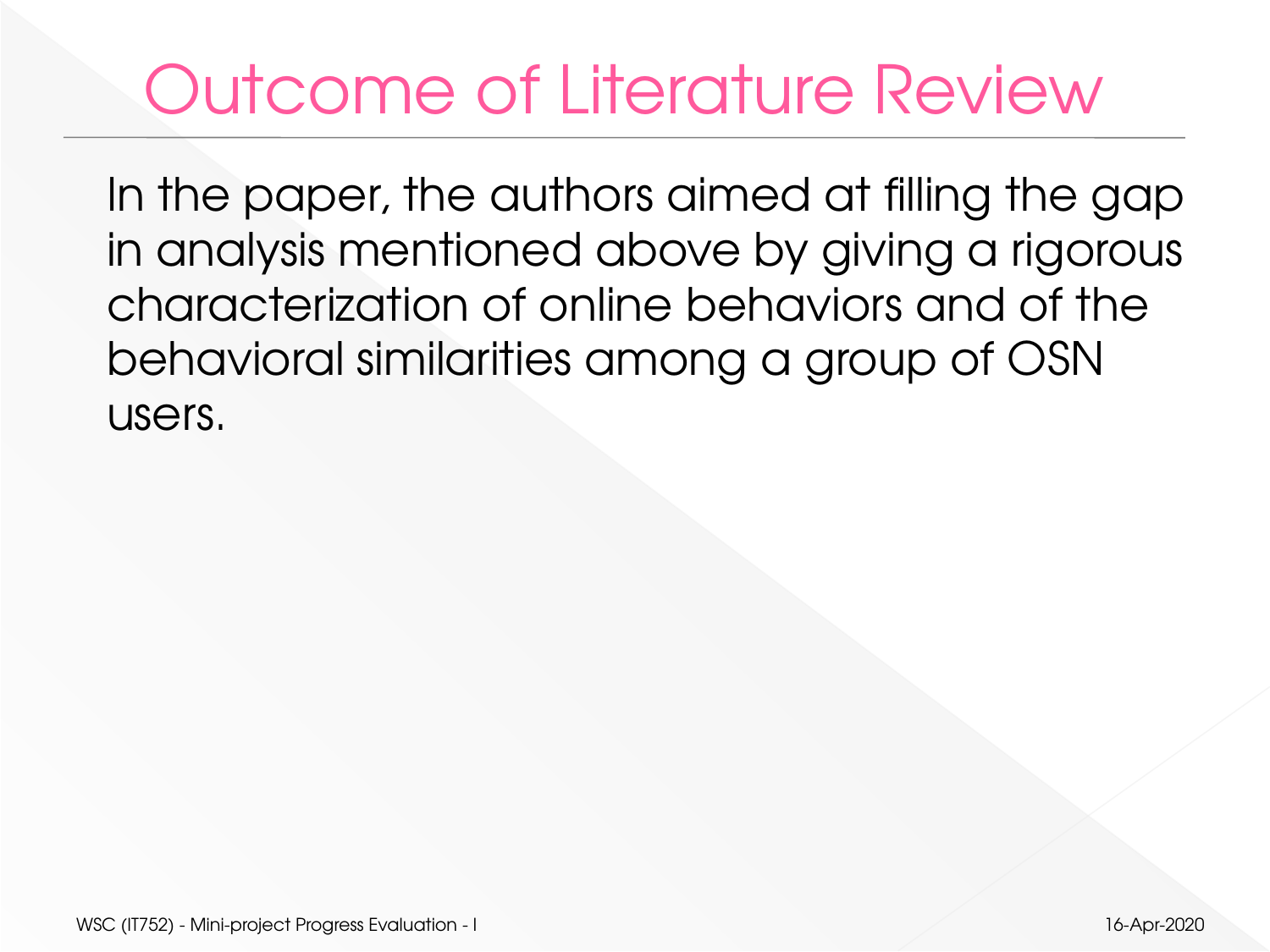

# Outcome of Literature Review
In the paper, the authors aimed at filling the gap in analysis mentioned above by giving a rigorous characterization of online behaviors and of the behavioral similarities among a group of OSN users.
16-Apr-2020
WSC (IT752) - Mini-project Progress Evaluation - I